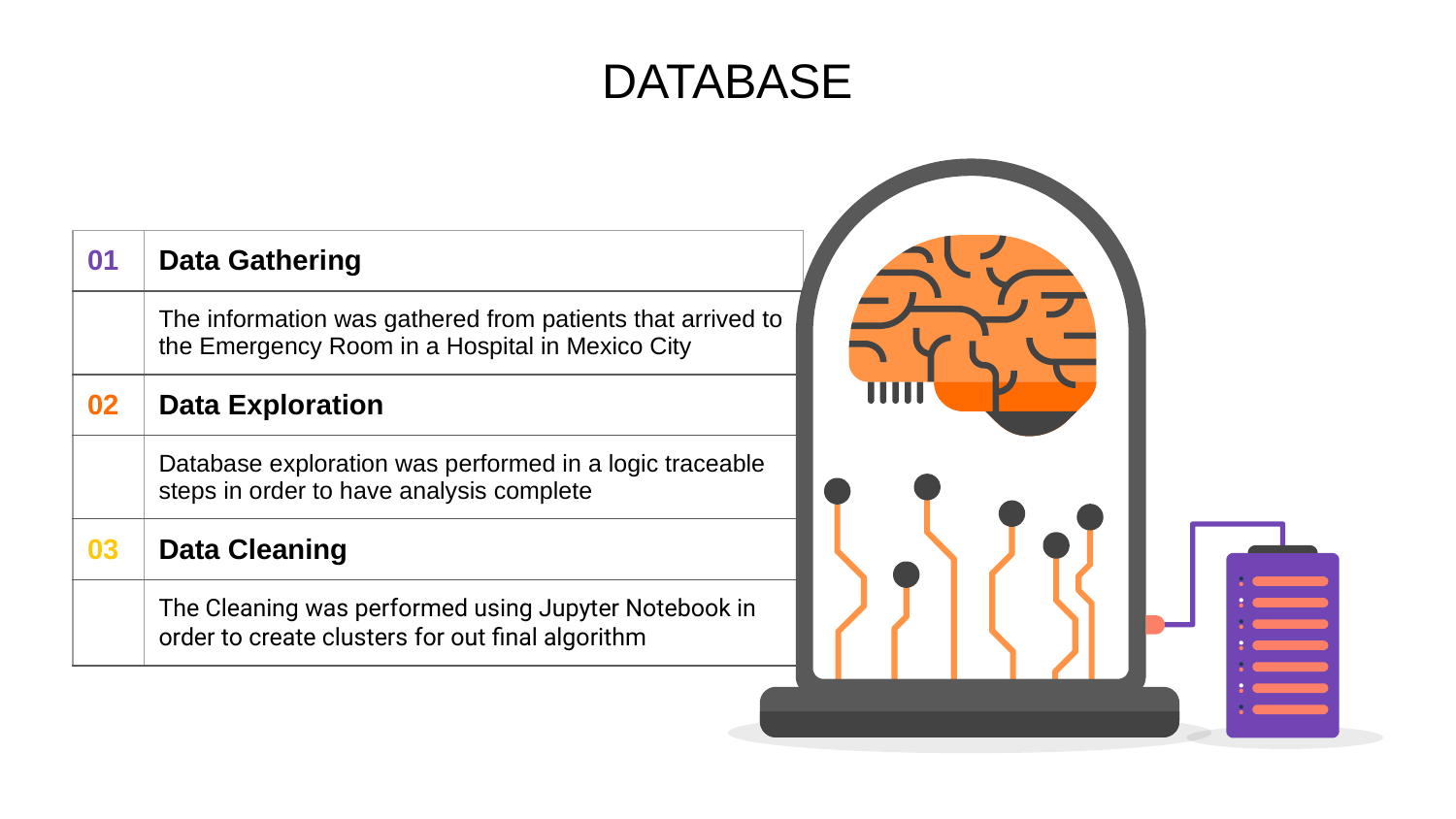

# DATABASE

| 01 | Data Gathering |
| --- | --- |
|  | The information was gathered from patients that arrived to the Emergency Room in a Hospital in Mexico City |
| 02 | Data Exploration |
|  | Database exploration was performed in a logic traceable steps in order to have analysis complete |
| 03 | Data Cleaning |
|  | The Cleaning was performed using Jupyter Notebook in order to create clusters for out final algorithm |